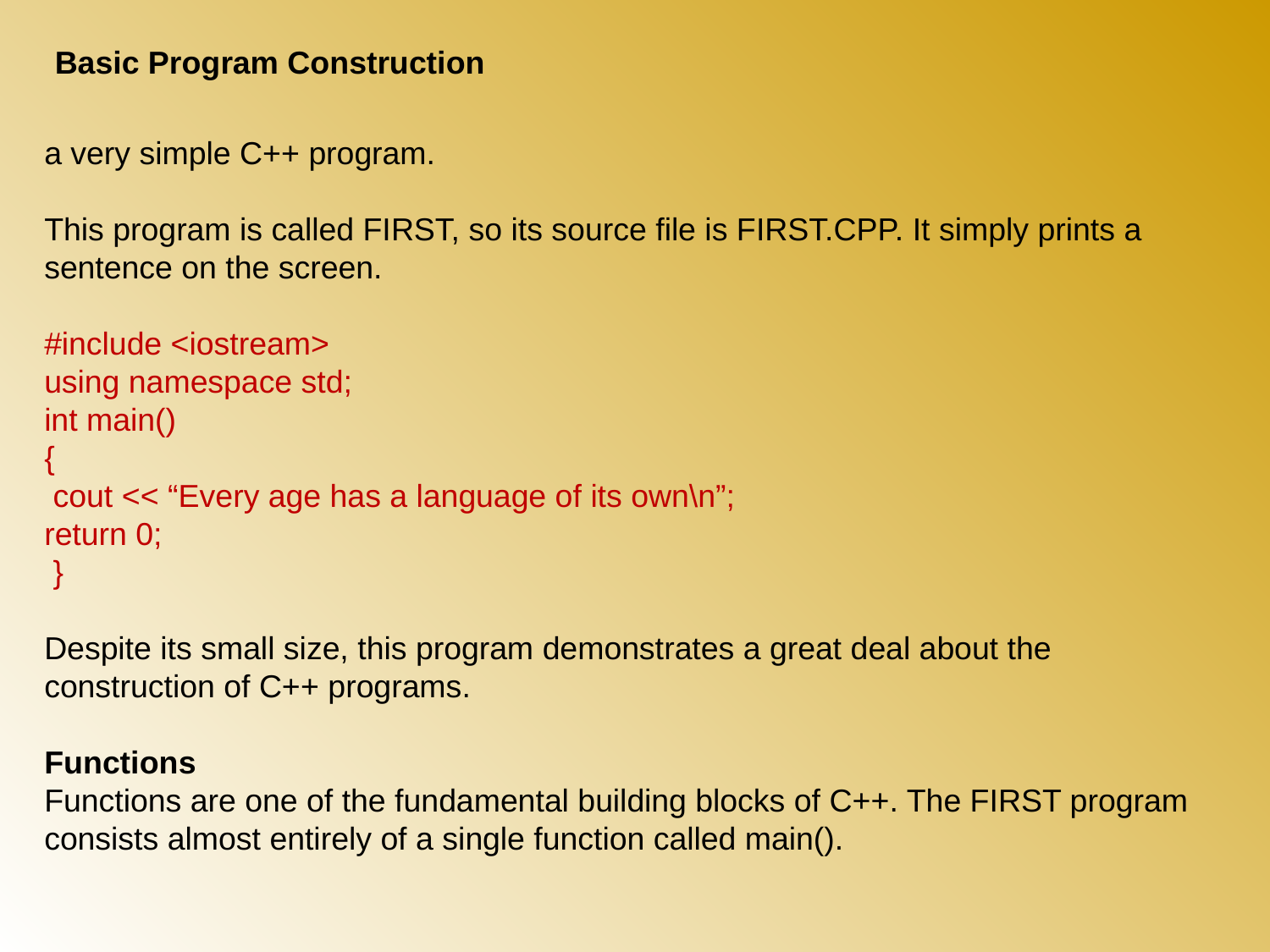

Basic Program Construction
a very simple C++ program.

This program is called FIRST, so its source file is FIRST.CPP. It simply prints a sentence on the screen.

#include <iostream>
using namespace std;
int main()
{
 cout << “Every age has a language of its own\n”;
return 0;
 }

Despite its small size, this program demonstrates a great deal about the construction of C++ programs.

Functions
Functions are one of the fundamental building blocks of C++. The FIRST program consists almost entirely of a single function called main().